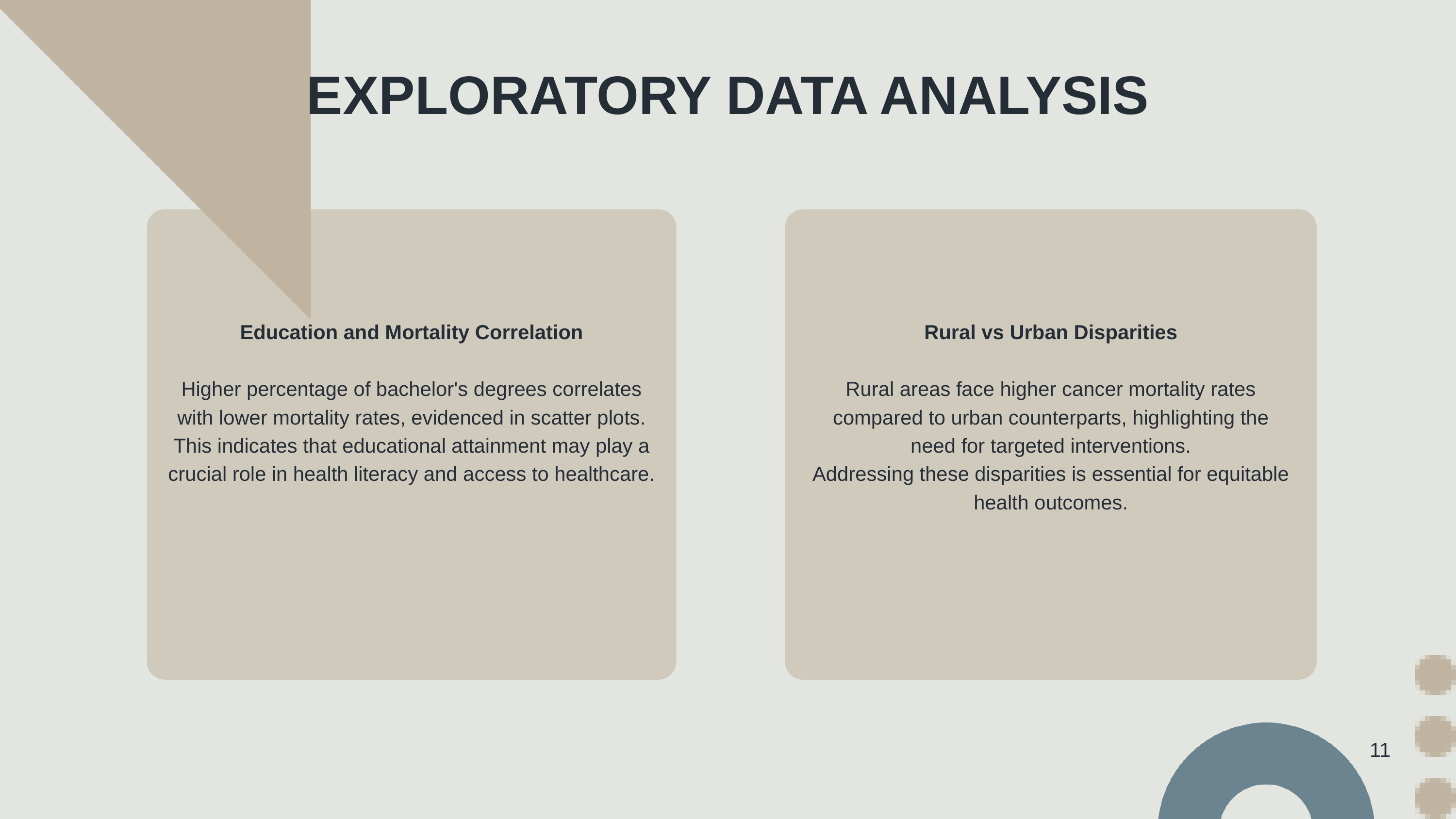

EXPLORATORY DATA ANALYSIS

Education and Mortality Correlation

Higher percentage of bachelor's degrees correlates with lower mortality rates, evidenced in scatter plots.
This indicates that educational attainment may play a crucial role in health literacy and access to healthcare.

Rural vs Urban Disparities

Rural areas face higher cancer mortality rates compared to urban counterparts, highlighting the need for targeted interventions.
Addressing these disparities is essential for equitable health outcomes.

11